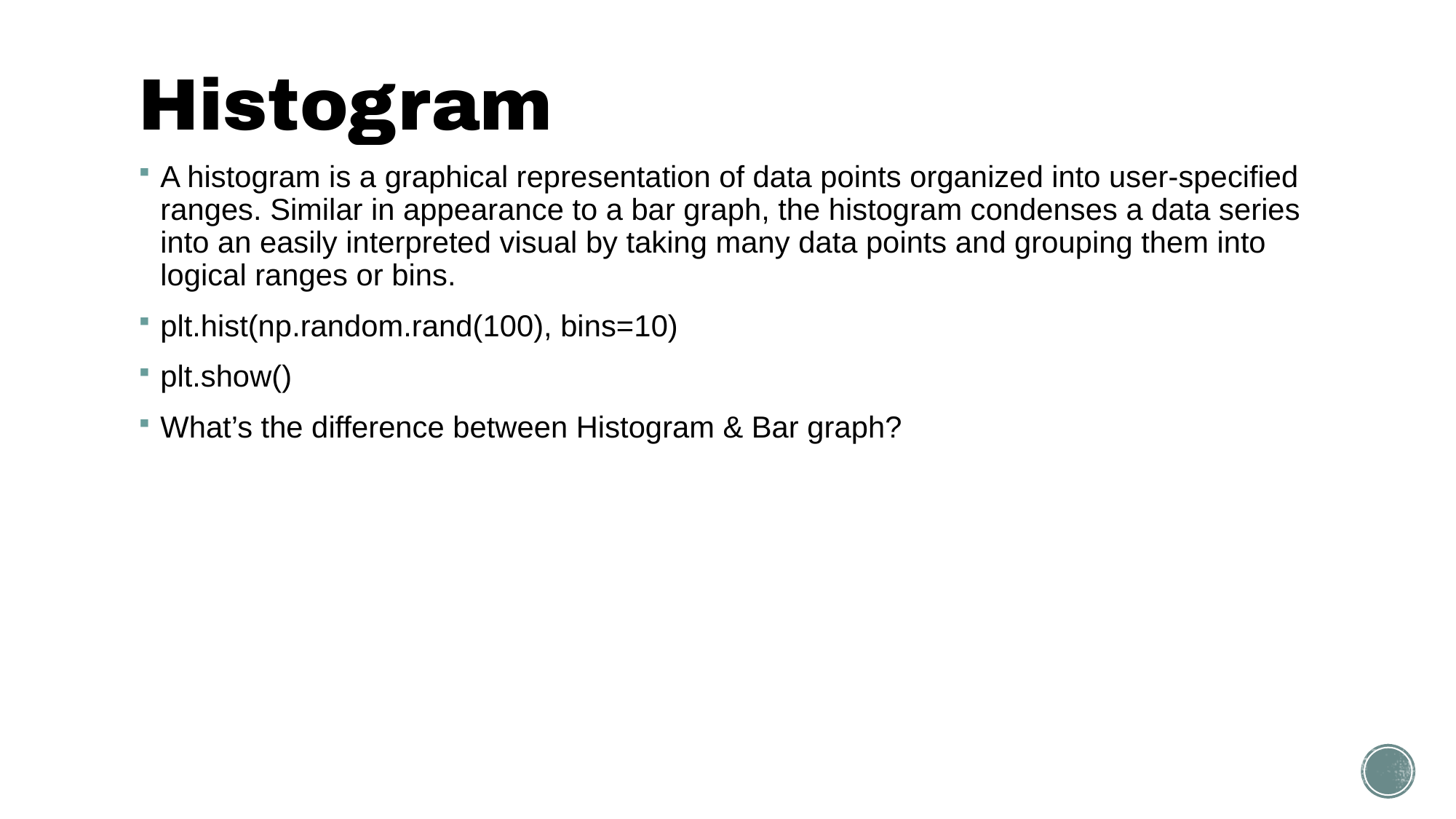

# Histogram
A histogram is a graphical representation of data points organized into user-specified ranges. Similar in appearance to a bar graph, the histogram condenses a data series into an easily interpreted visual by taking many data points and grouping them into logical ranges or bins.
plt.hist(np.random.rand(100), bins=10)
plt.show()
What’s the difference between Histogram & Bar graph?